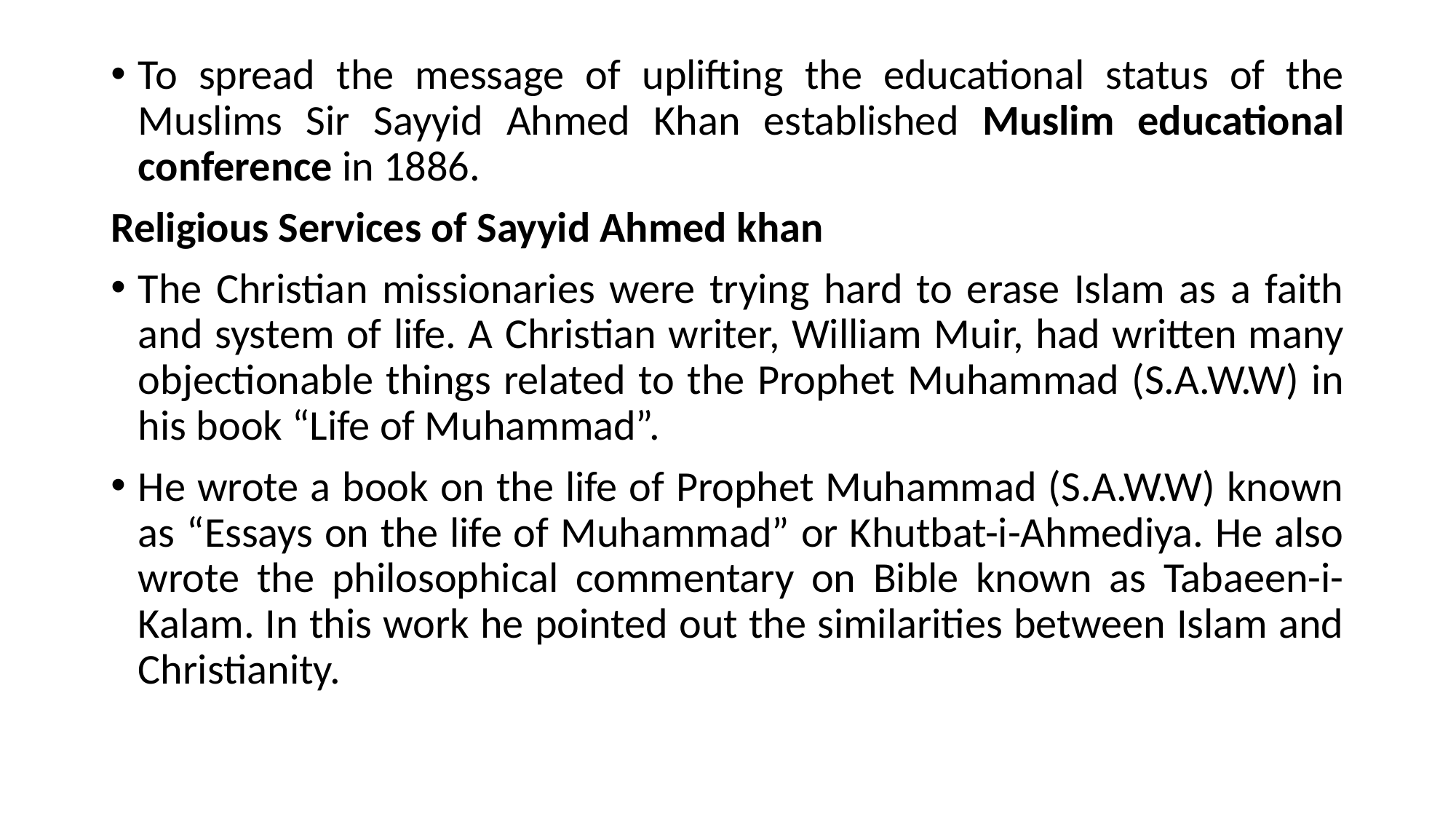

To spread the message of uplifting the educational status of the Muslims Sir Sayyid Ahmed Khan established Muslim educational conference in 1886.
Religious Services of Sayyid Ahmed khan
The Christian missionaries were trying hard to erase Islam as a faith and system of life. A Christian writer, William Muir, had written many objectionable things related to the Prophet Muhammad (S.A.W.W) in his book “Life of Muhammad”.
He wrote a book on the life of Prophet Muhammad (S.A.W.W) known as “Essays on the life of Muhammad” or Khutbat-i-Ahmediya. He also wrote the philosophical commentary on Bible known as Tabaeen-i-Kalam. In this work he pointed out the similarities between Islam and Christianity.